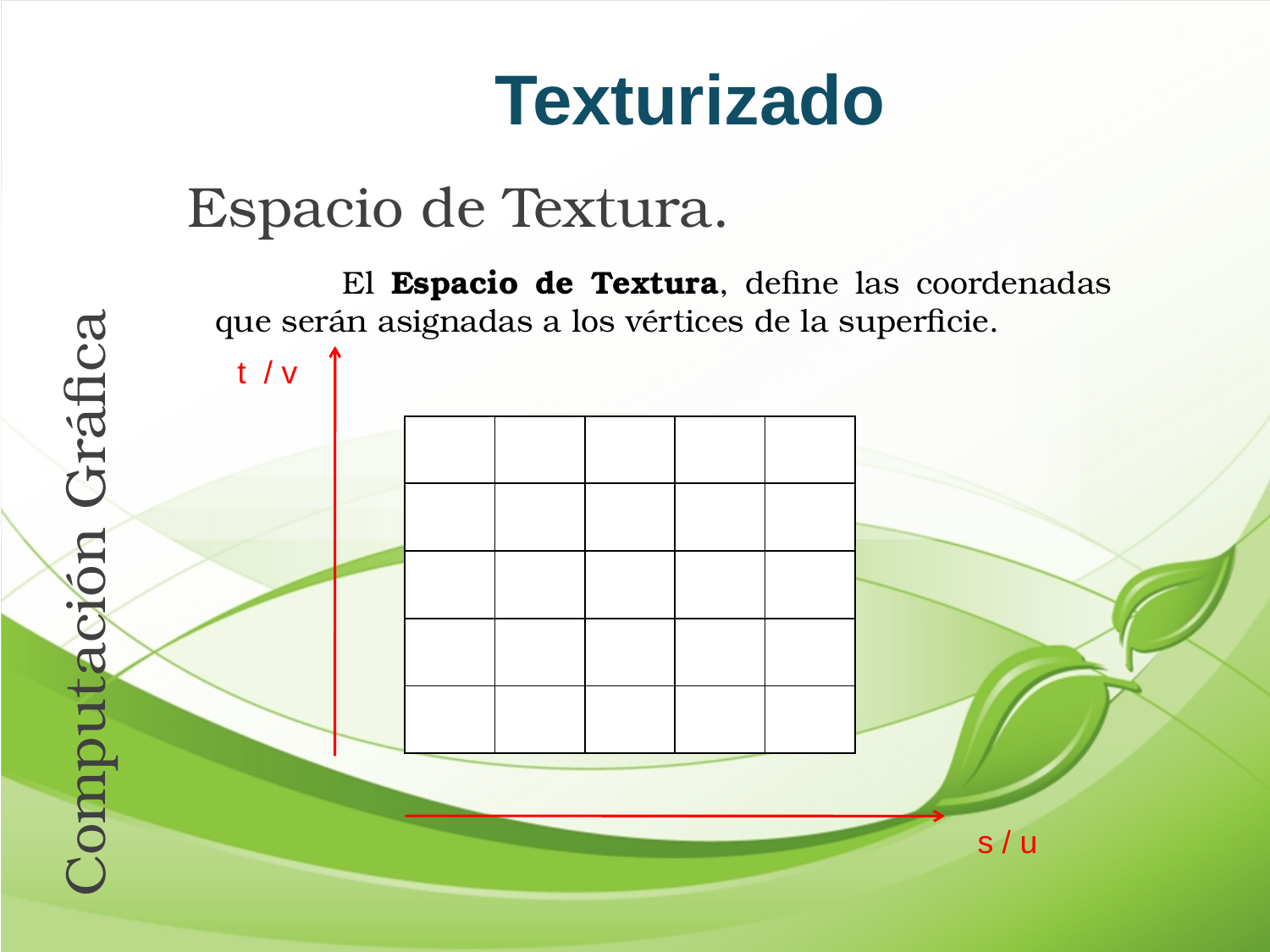

Texturizado
# Espacio de Textura.
		El Espacio de Textura, define las coordenadas que serán asignadas a los vértices de la superficie.

t  / v
|  |  |  |  |  |
| --- | --- | --- | --- | --- |
|  |  |  |  |  |
|  |  |  |  |  |
|  |  |  |  |  |
|  |  |  |  |  |
Computación Gráfica
s / u